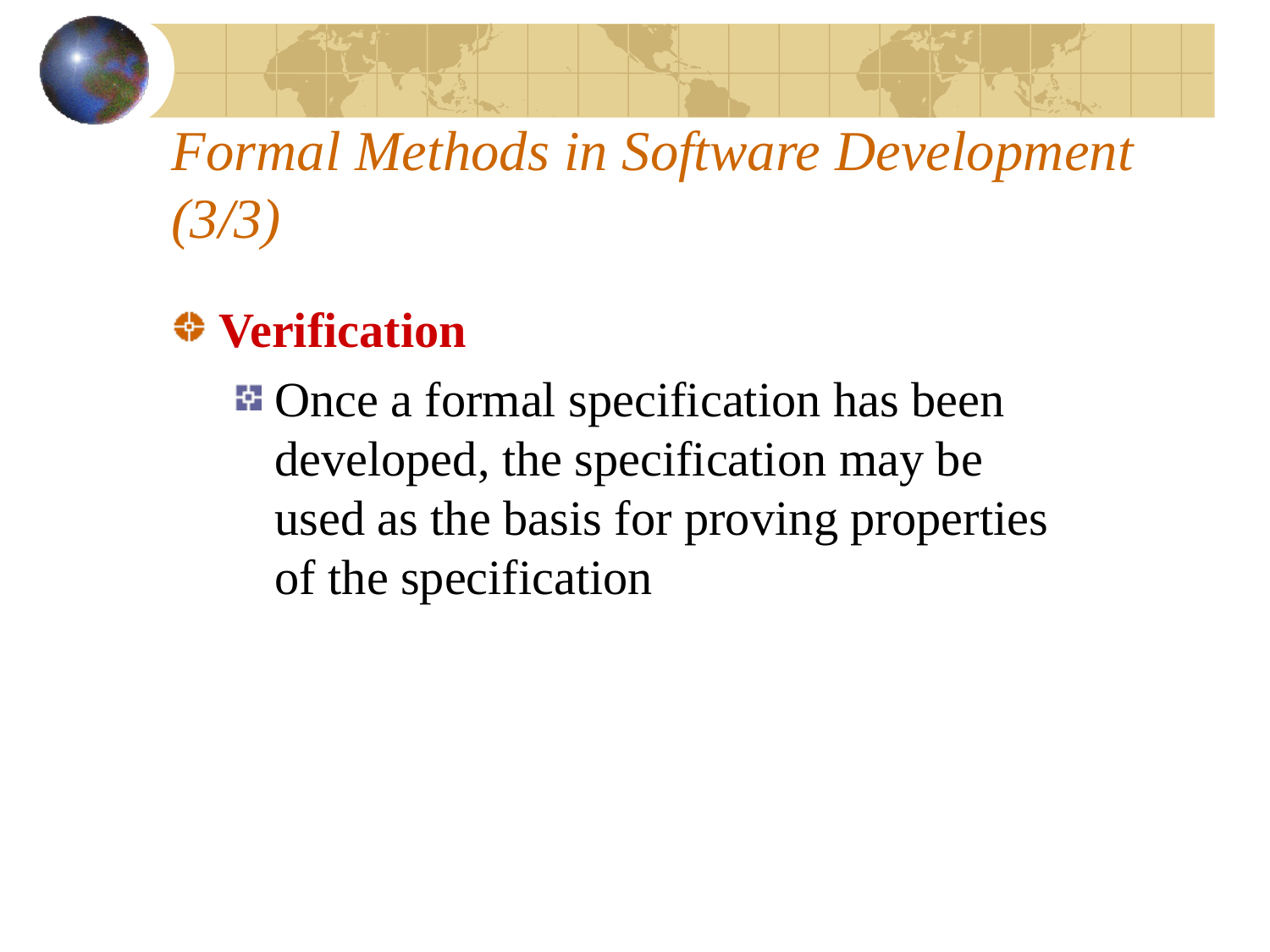

# Formal Methods in Software Development (3/3)
Verification
Once a formal specification has been developed, the specification may be used as the basis for proving properties of the specification